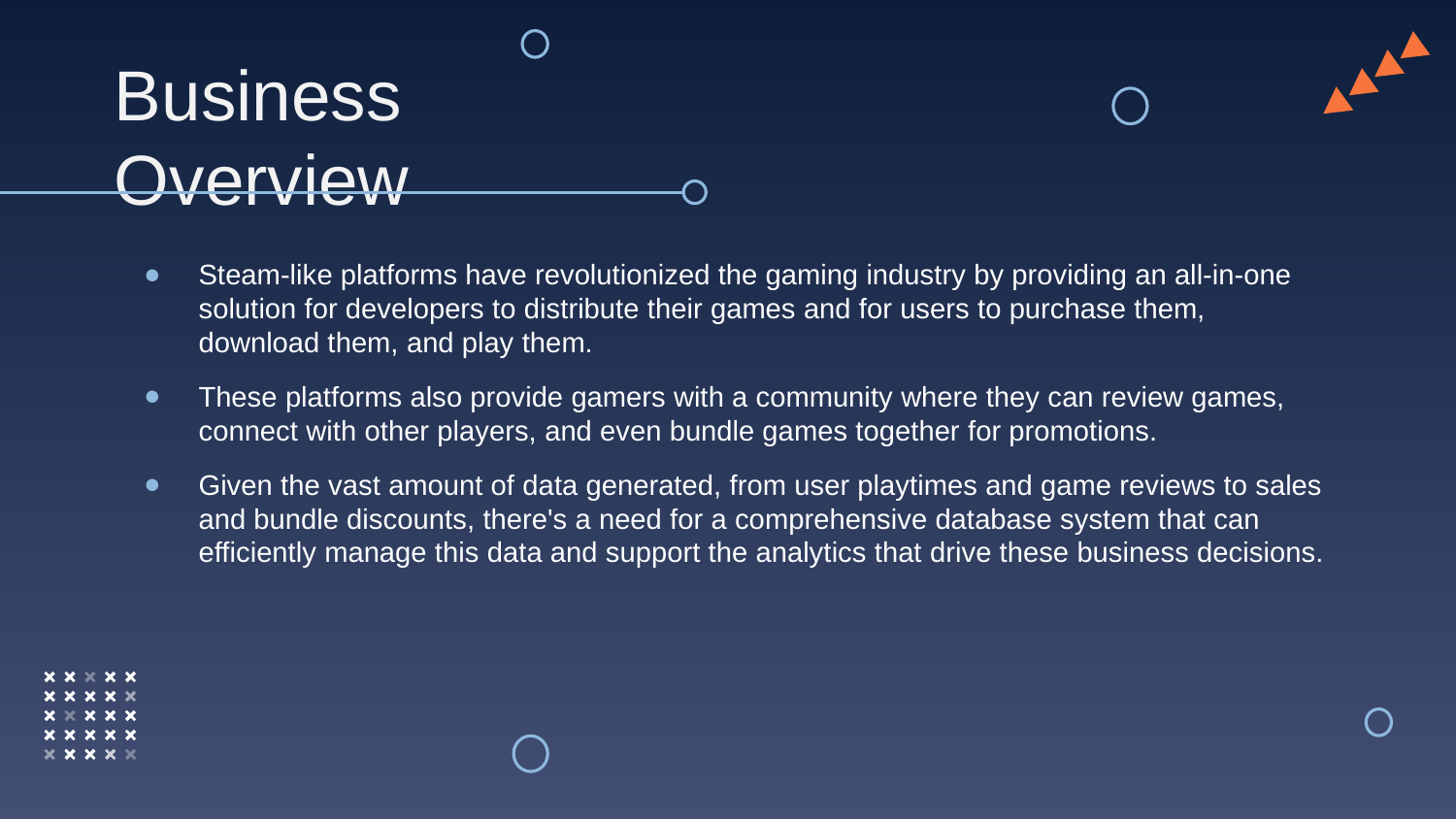

# Business Overview

Steam-like platforms have revolutionized the gaming industry by providing an all-in-one solution for developers to distribute their games and for users to purchase them, download them, and play them.
These platforms also provide gamers with a community where they can review games, connect with other players, and even bundle games together for promotions.
Given the vast amount of data generated, from user playtimes and game reviews to sales and bundle discounts, there's a need for a comprehensive database system that can efficiently manage this data and support the analytics that drive these business decisions.